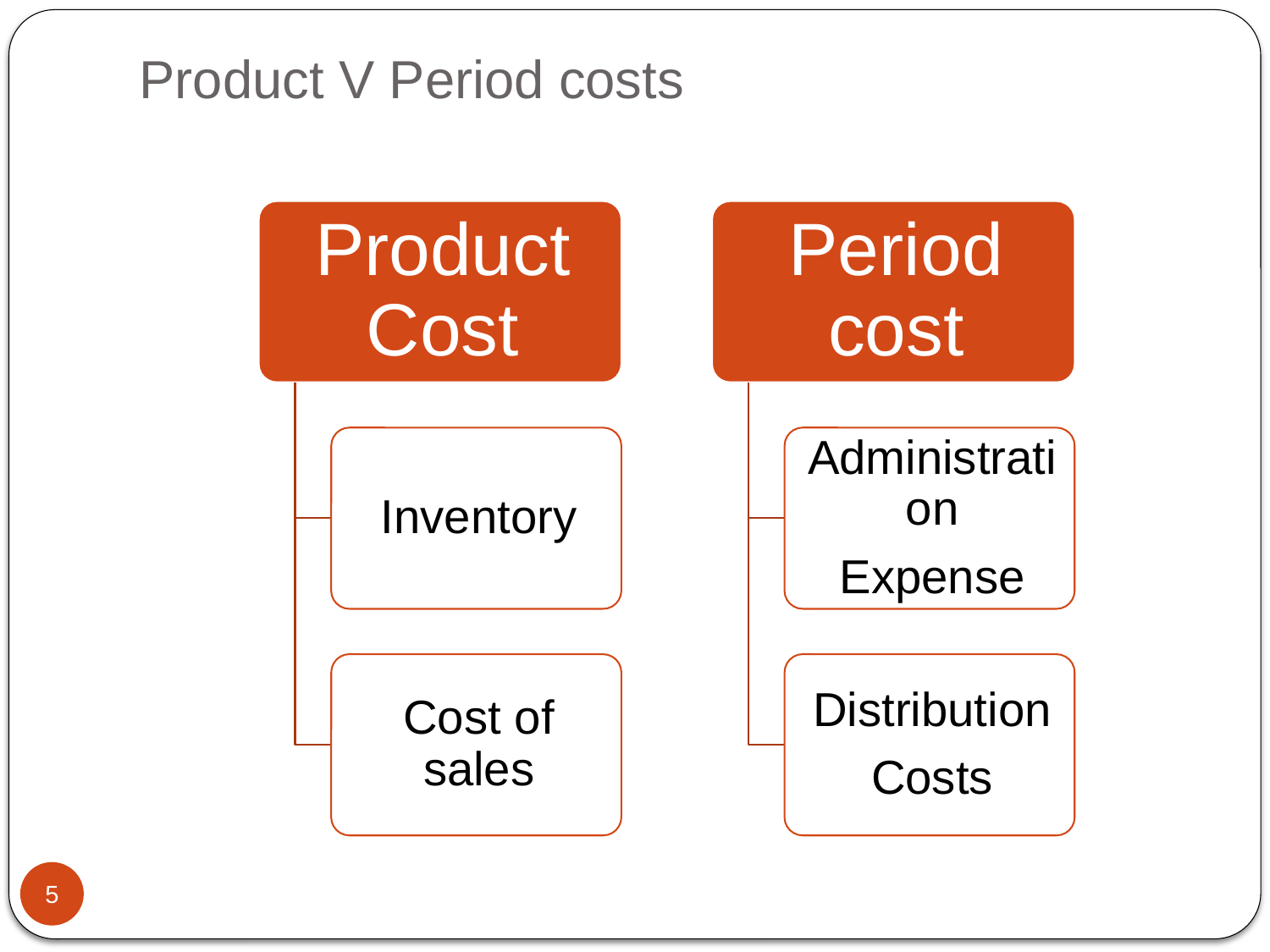

# Product V Period costs
Product Cost
Inventory
Cost of sales
Period cost
Administration
Expense
Distribution
Costs
5